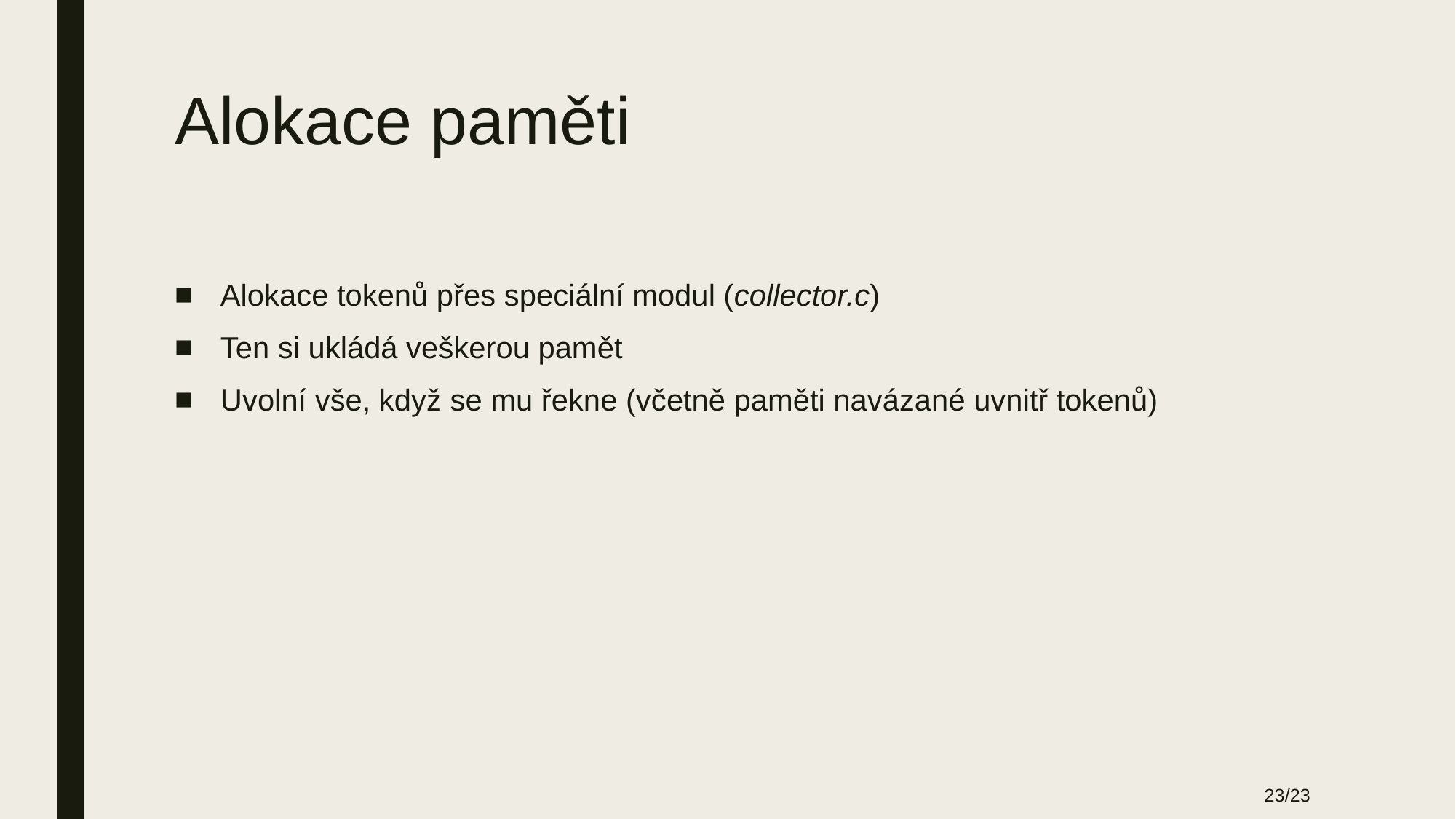

# Alokace paměti
Alokace tokenů přes speciální modul (collector.c)
Ten si ukládá veškerou pamět
Uvolní vše, když se mu řekne (včetně paměti navázané uvnitř tokenů)
23/23